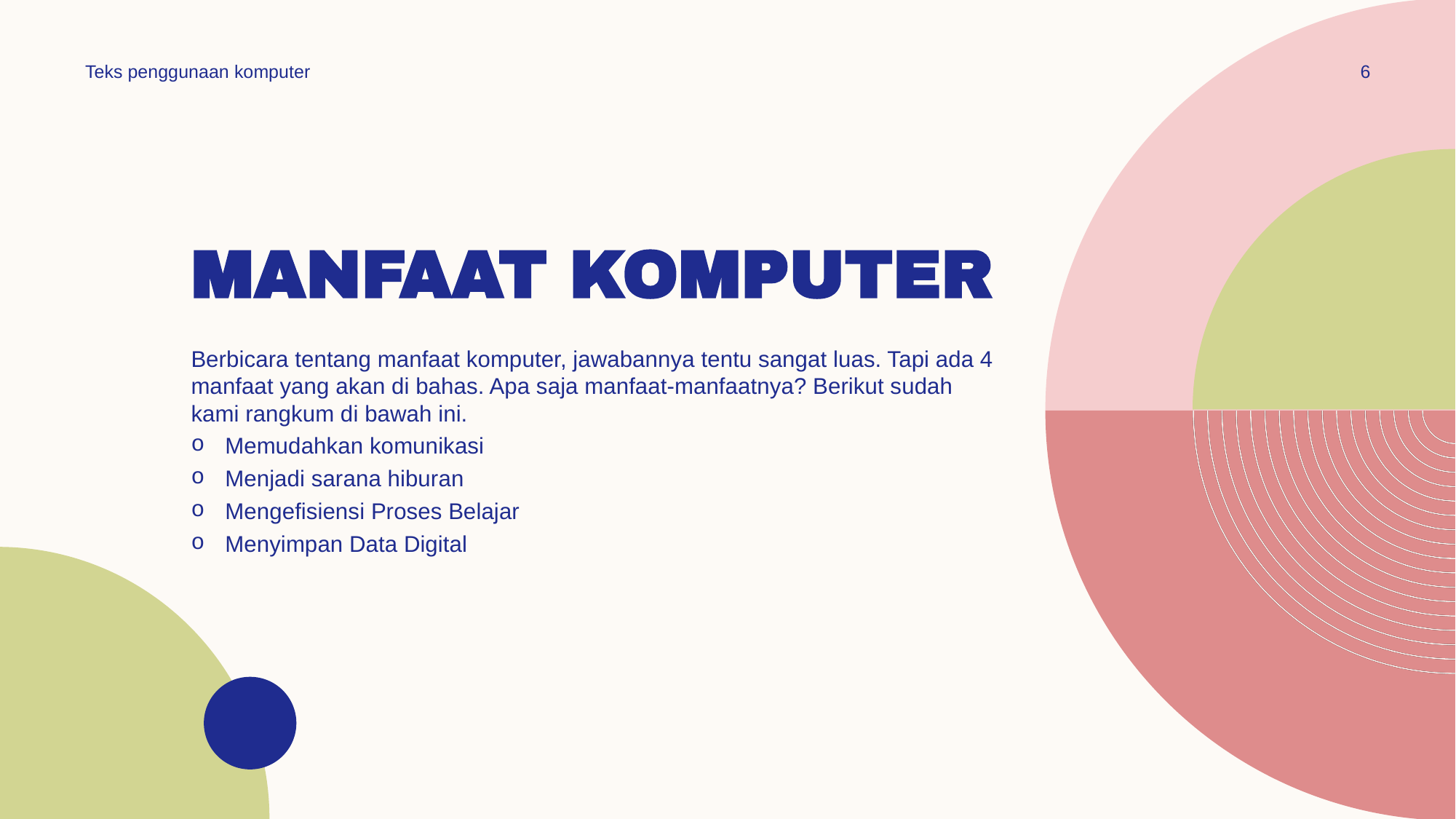

Teks penggunaan komputer
6
# Manfaat komputer
Berbicara tentang manfaat komputer, jawabannya tentu sangat luas. Tapi ada 4 manfaat yang akan di bahas. Apa saja manfaat-manfaatnya? Berikut sudah kami rangkum di bawah ini.
Memudahkan komunikasi
Menjadi sarana hiburan
Mengefisiensi Proses Belajar
Menyimpan Data Digital